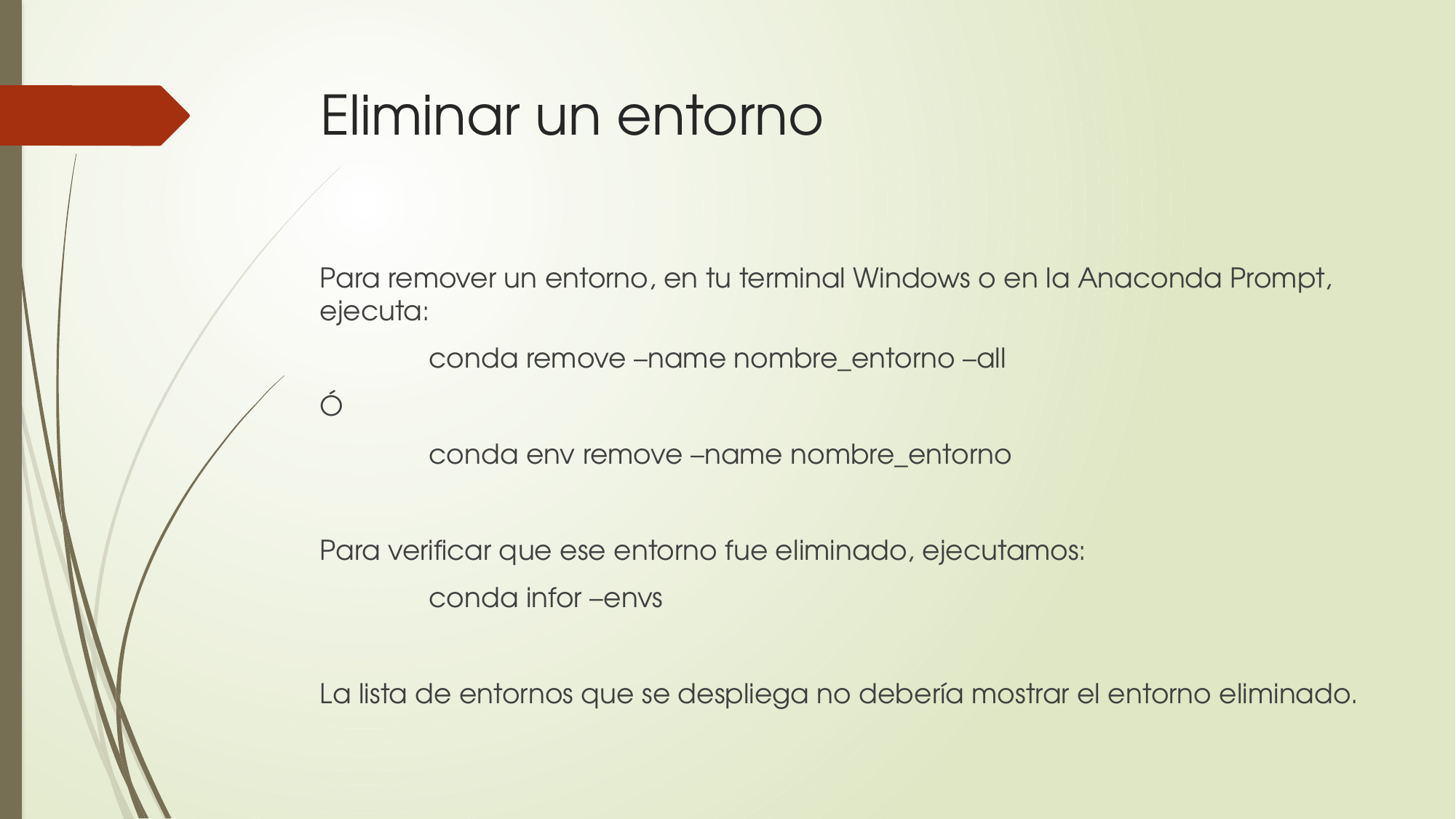

# Eliminar un entorno
Para remover un entorno, en tu terminal Windows o en la Anaconda Prompt, ejecuta:
	conda remove –name nombre_entorno –all
Ó
	conda env remove –name nombre_entorno

Para verificar que ese entorno fue eliminado, ejecutamos:
	conda infor –envs

La lista de entornos que se despliega no debería mostrar el entorno eliminado.